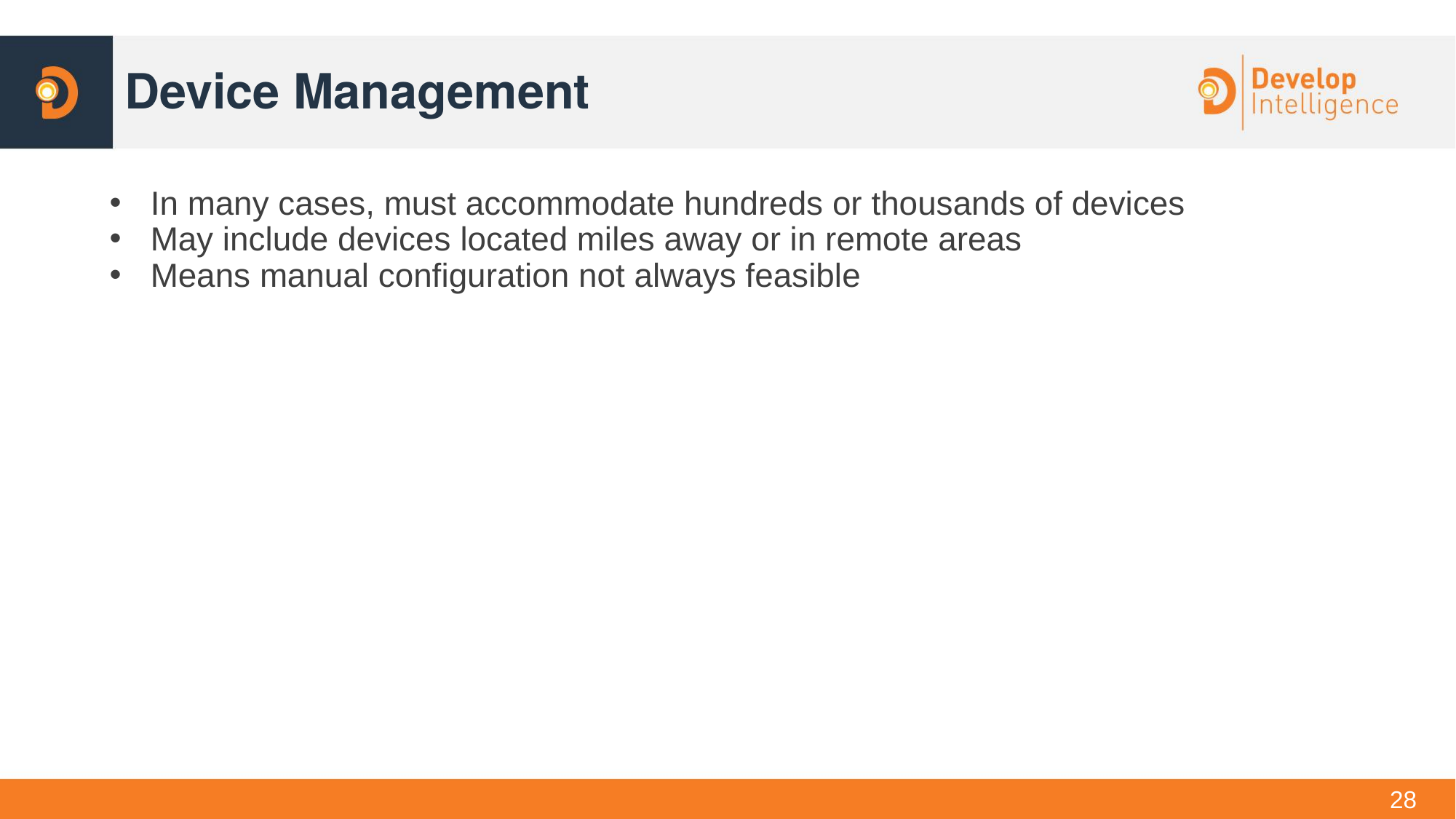

# Device Management
In many cases, must accommodate hundreds or thousands of devices
May include devices located miles away or in remote areas
Means manual configuration not always feasible

28